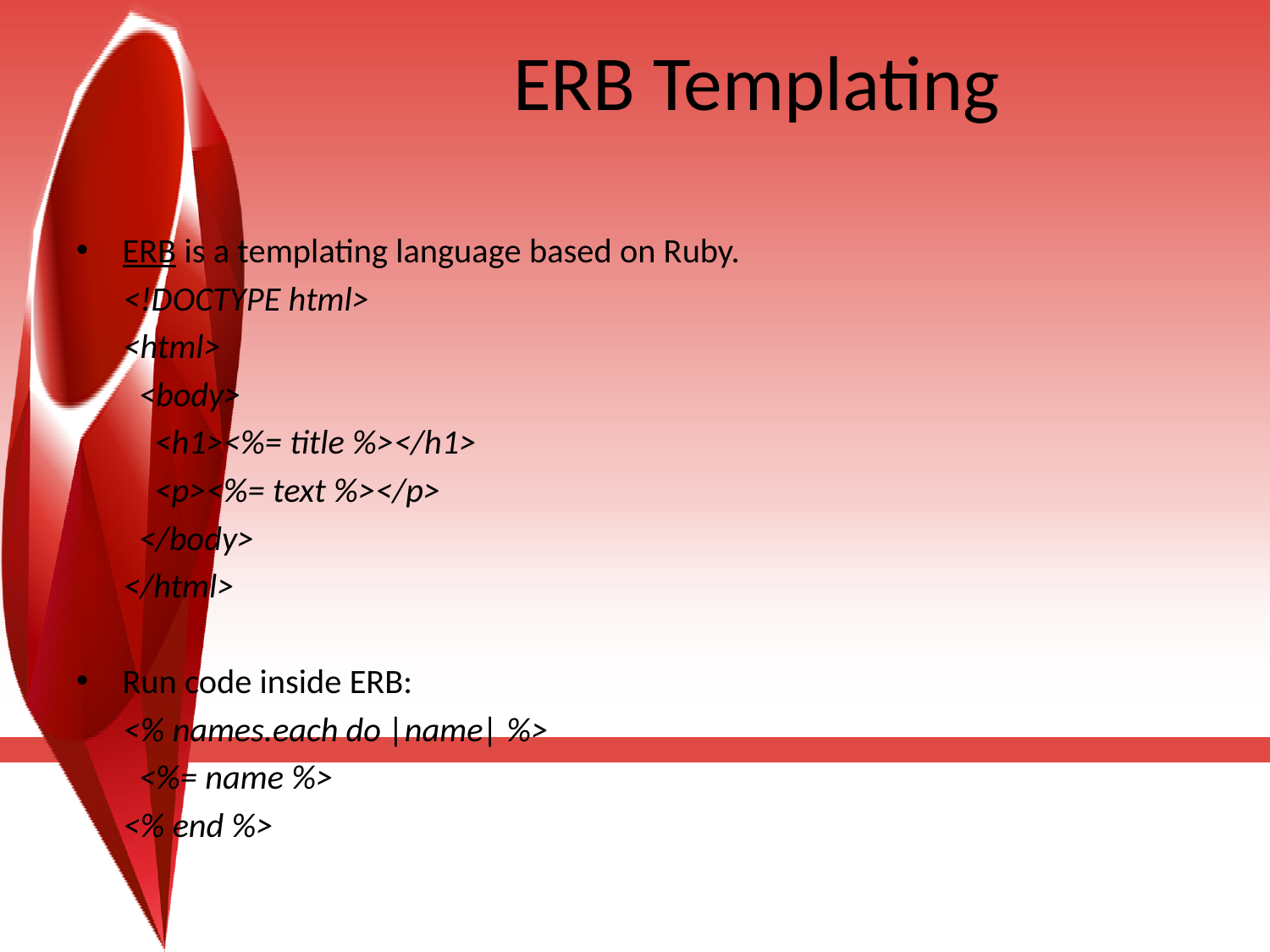

# ERB Templating
ERB is a templating language based on Ruby.
      <!DOCTYPE html>
      <html>
        <body>
          <h1><%= title %></h1>
          <p><%= text %></p>
        </body>
      </html>

Run code inside ERB:
      <% names.each do |name| %>
        <%= name %>
      <% end %>